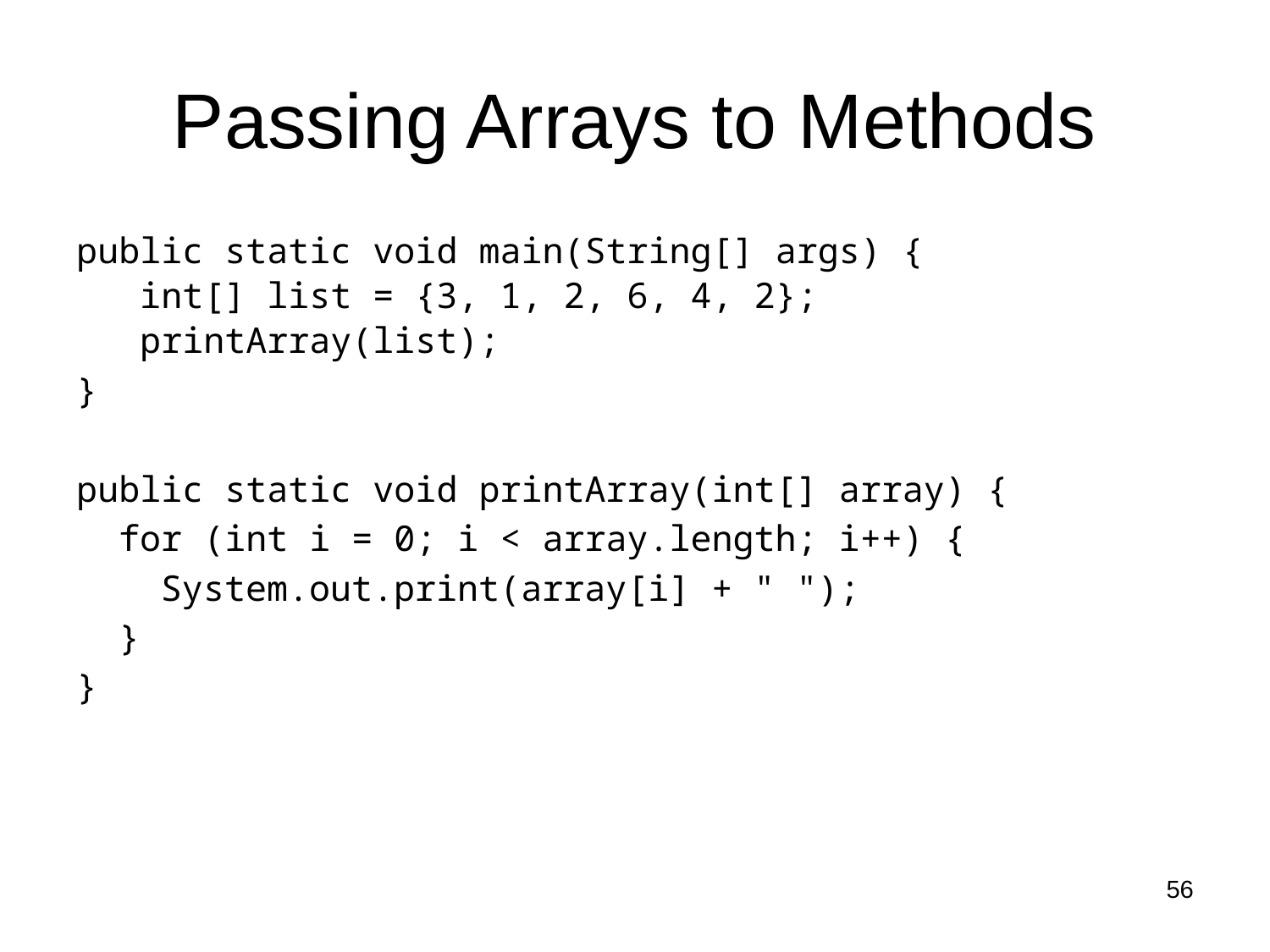

# Passing Arrays to Methods
public static void main(String[] args) {
   int[] list = {3, 1, 2, 6, 4, 2};
   printArray(list);
}

public static void printArray(int[] array) {
  for (int i = 0; i < array.length; i++) {
    System.out.print(array[i] + " ");
  }
}

56